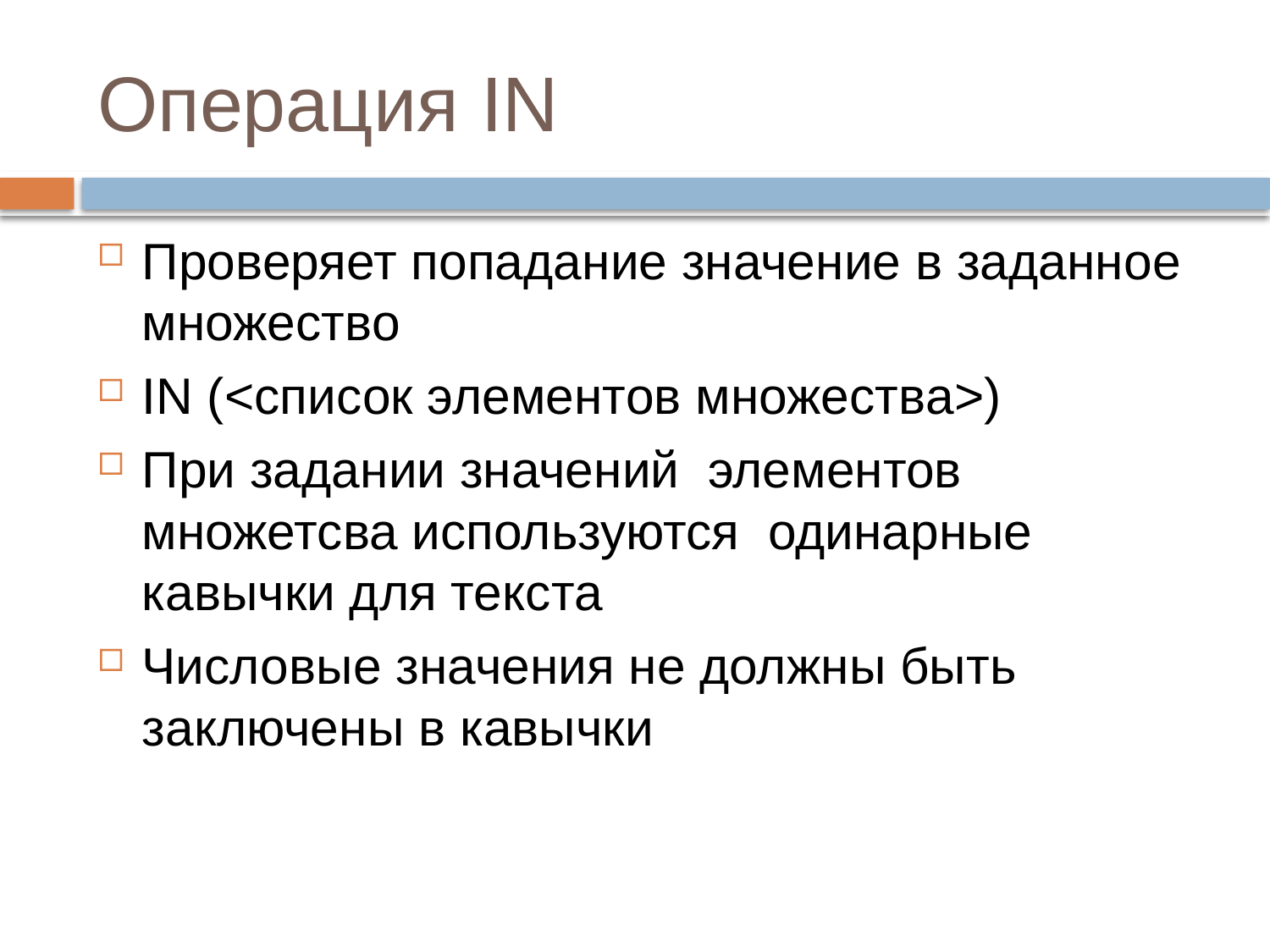

# Операция IN
Проверяет попадание значение в заданное множество
IN (<список элементов множества>)
При задании значений  элементов множетсва используются  одинарные кавычки для текста
Числовые значения не должны быть заключены в кавычки